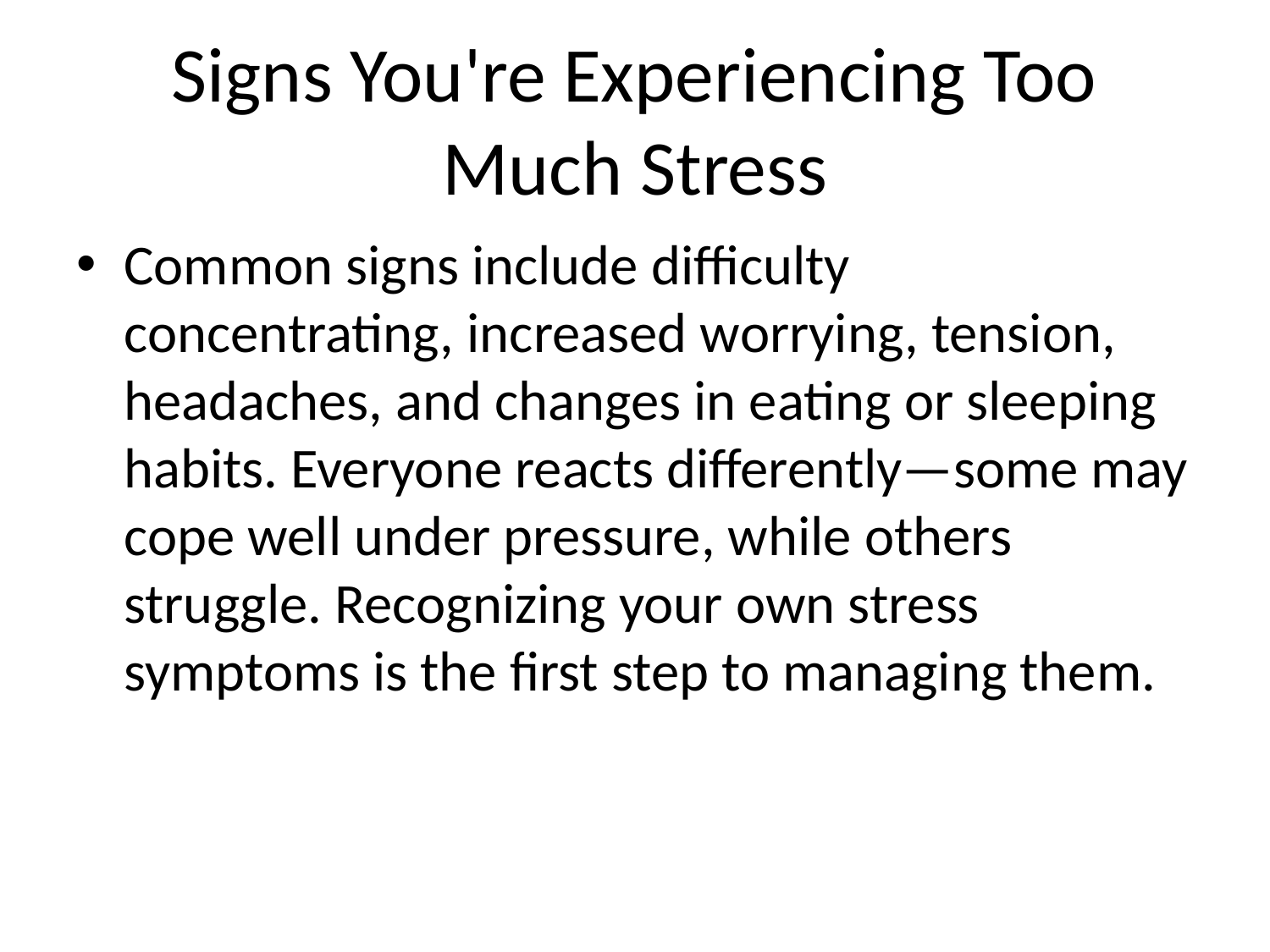

# Signs You're Experiencing Too Much Stress
Common signs include difficulty concentrating, increased worrying, tension, headaches, and changes in eating or sleeping habits. Everyone reacts differently—some may cope well under pressure, while others struggle. Recognizing your own stress symptoms is the first step to managing them.